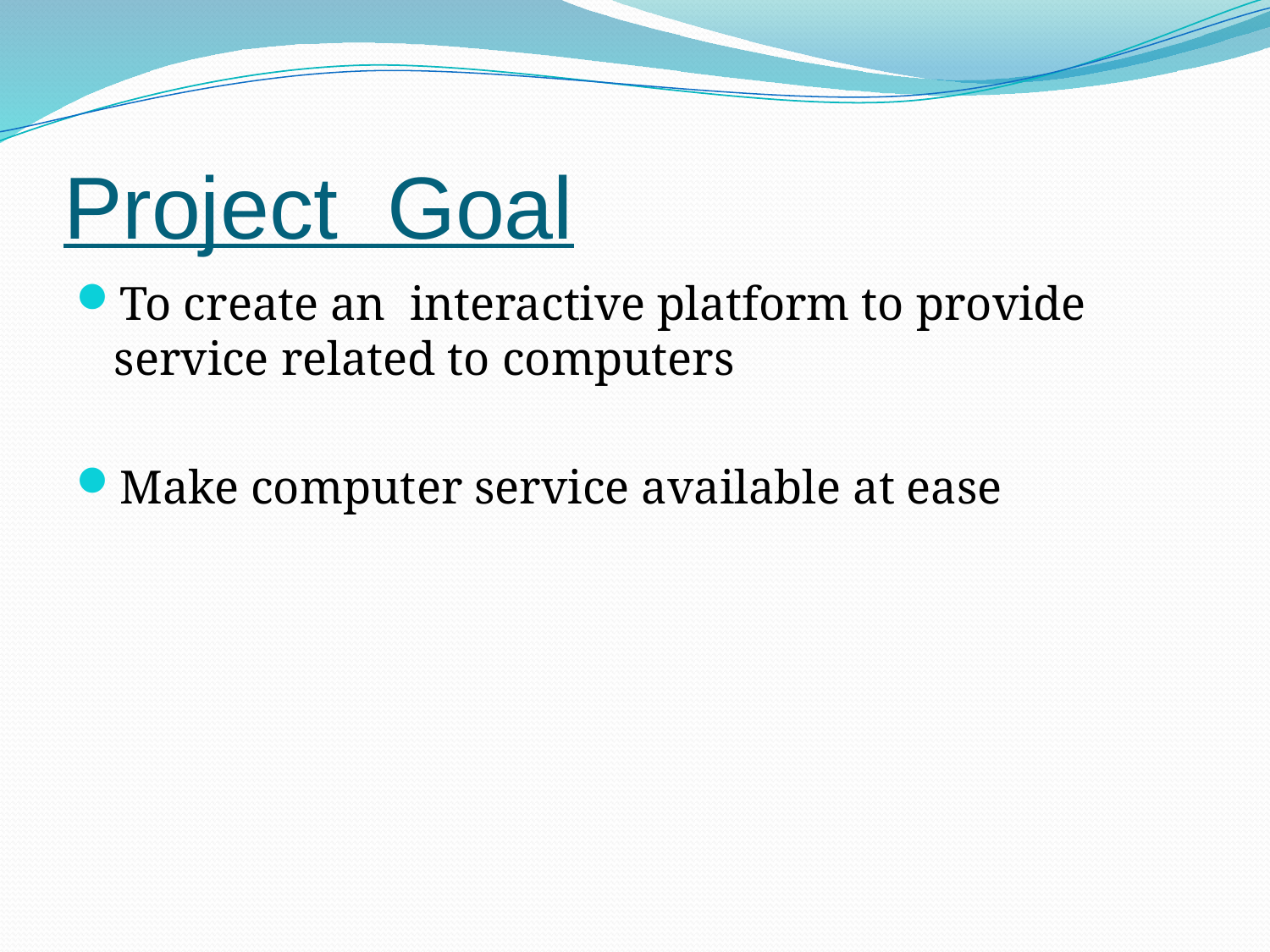

# Project  Goal
To create an  interactive platform to provide service related to computers

Make computer service available at ease